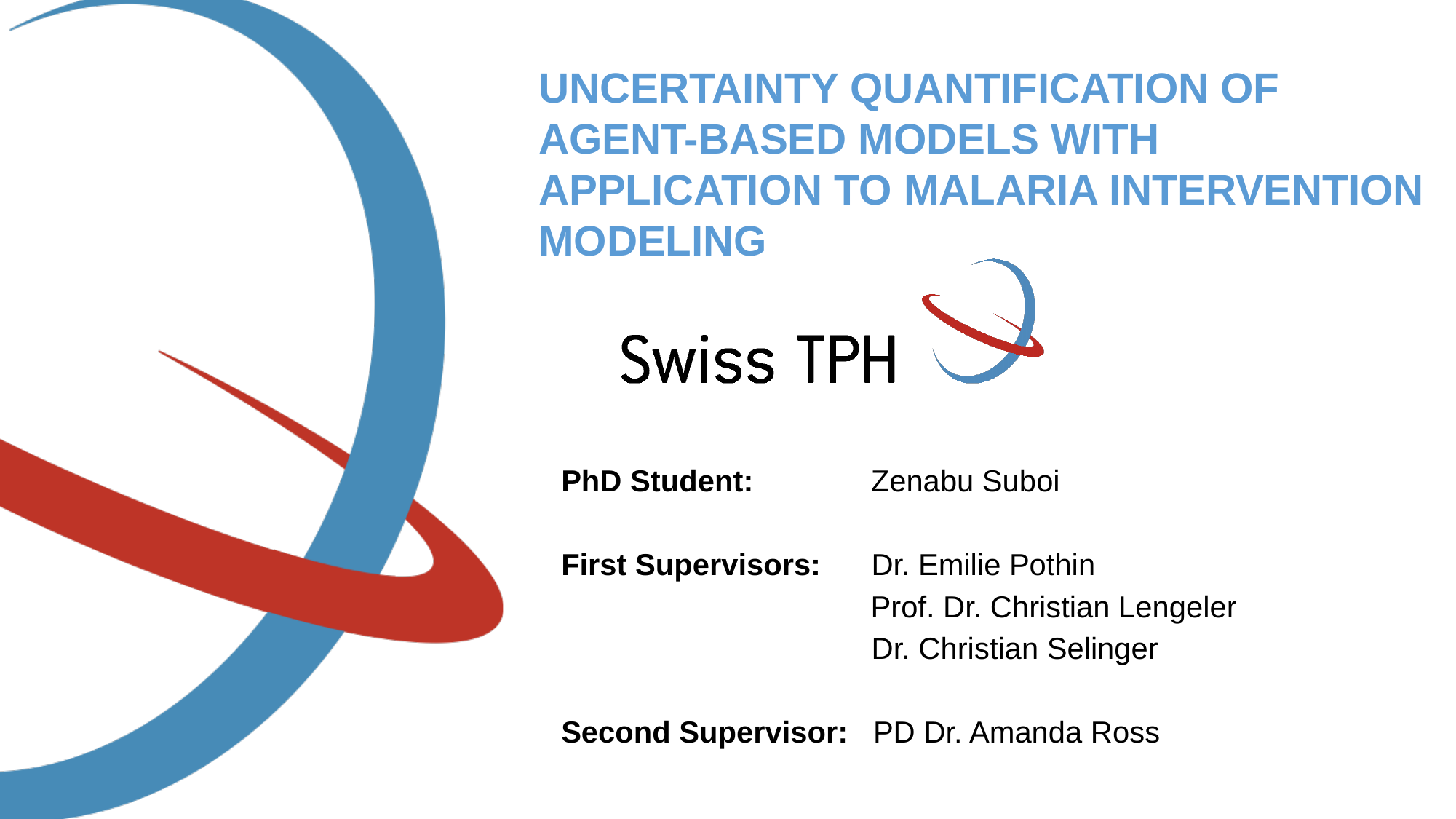

UNCERTAINTY QUANTIFICATION OF AGENT-BASED MODELS WITH APPLICATION TO MALARIA INTERVENTION MODELING
PhD Student:              Zenabu Suboi

First Supervisors:      Dr. Emilie Pothin
                                     Prof. Dr. Christian Lengeler
		           Dr. Christian Selinger

Second Supervisor:   PD Dr. Amanda Ross